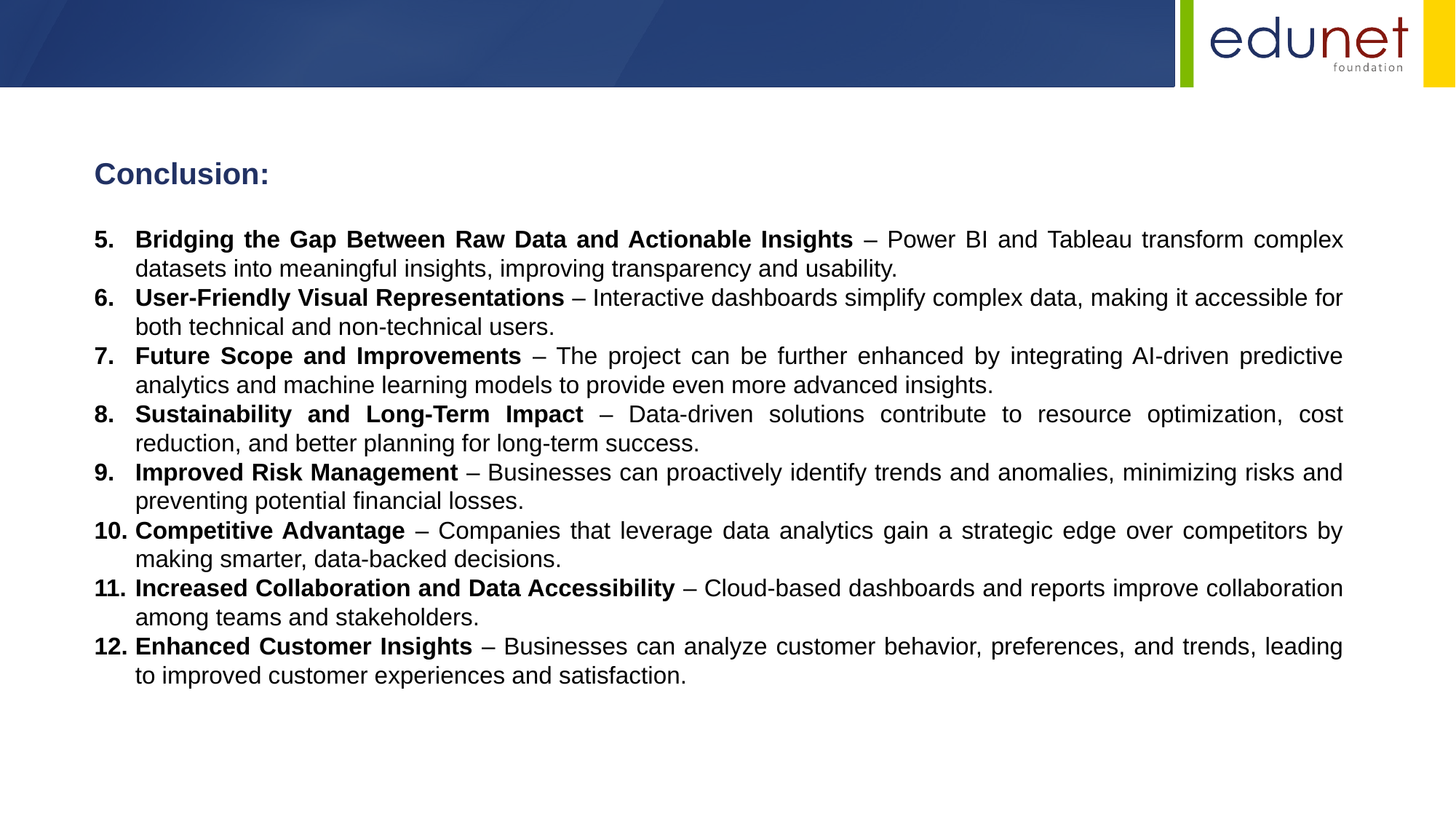

Conclusion:

Bridging the Gap Between Raw Data and Actionable Insights – Power BI and Tableau transform complex datasets into meaningful insights, improving transparency and usability.
User-Friendly Visual Representations – Interactive dashboards simplify complex data, making it accessible for both technical and non-technical users.
Future Scope and Improvements – The project can be further enhanced by integrating AI-driven predictive analytics and machine learning models to provide even more advanced insights.
Sustainability and Long-Term Impact – Data-driven solutions contribute to resource optimization, cost reduction, and better planning for long-term success.
Improved Risk Management – Businesses can proactively identify trends and anomalies, minimizing risks and preventing potential financial losses.
Competitive Advantage – Companies that leverage data analytics gain a strategic edge over competitors by making smarter, data-backed decisions.
Increased Collaboration and Data Accessibility – Cloud-based dashboards and reports improve collaboration among teams and stakeholders.
Enhanced Customer Insights – Businesses can analyze customer behavior, preferences, and trends, leading to improved customer experiences and satisfaction.